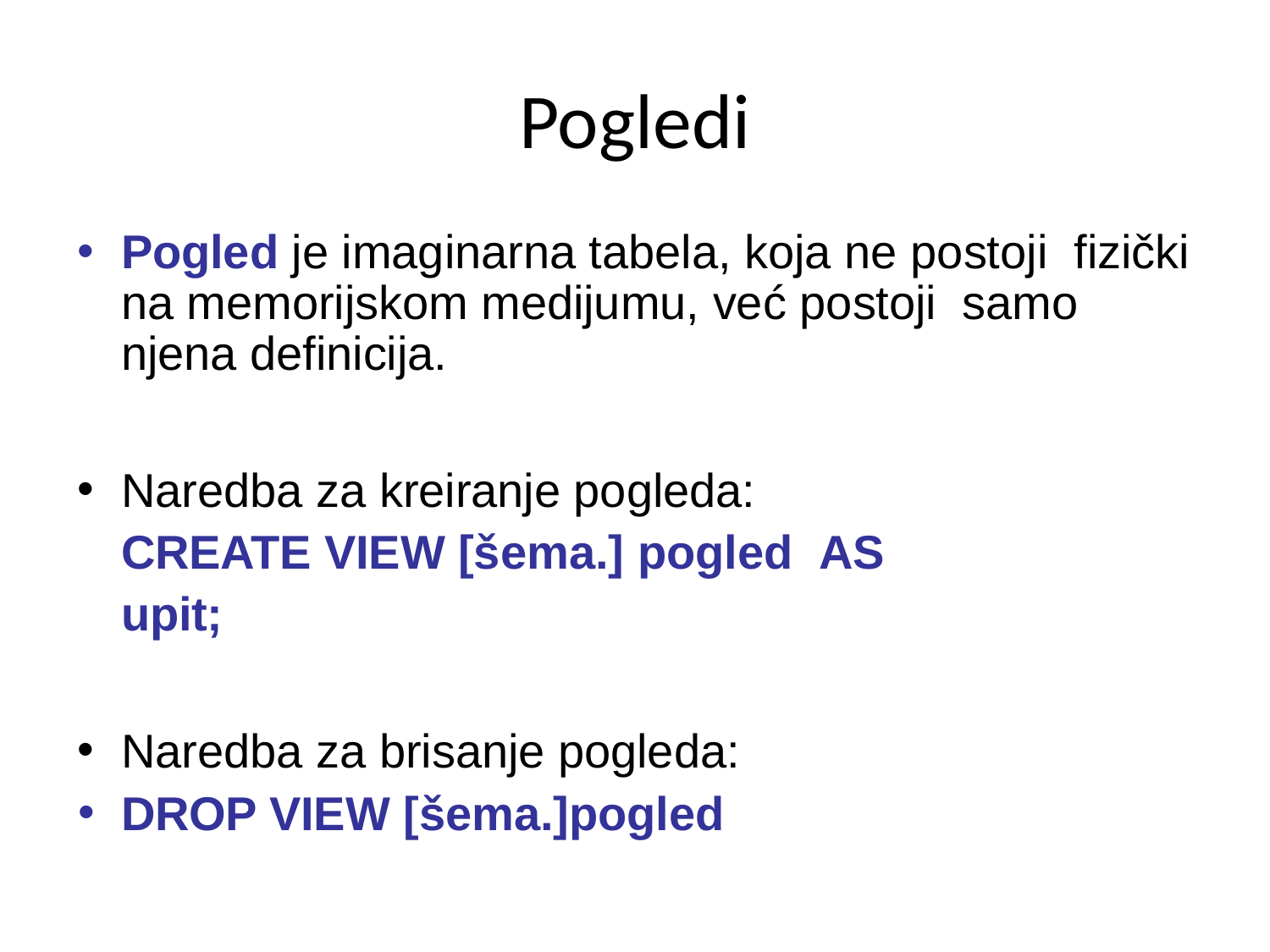

# Pogledi
Pogled je imaginarna tabela, koja ne postoji  fizički na memorijskom medijumu, već postoji  samo njena definicija.

Naredba za kreiranje pogleda:  CREATE VIEW [šema.] pogled  AS upit;

Naredba za brisanje pogleda:
DROP VIEW [šema.]pogled